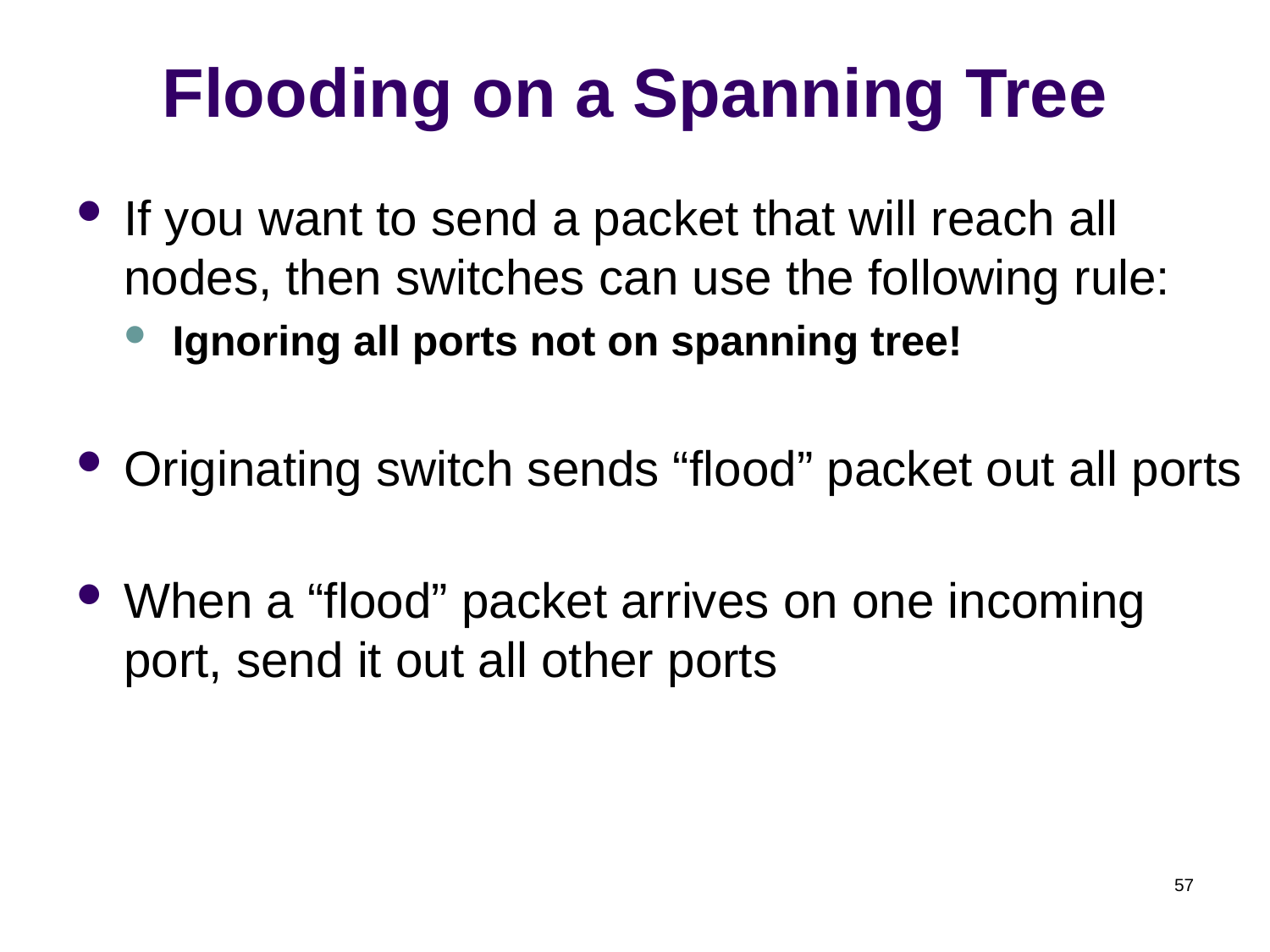

# Flooding on a Spanning Tree
If you want to send a packet that will reach all nodes, then switches can use the following rule:
Ignoring all ports not on spanning tree!

Originating switch sends “flood” packet out all ports

When a “flood” packet arrives on one incoming port, send it out all other ports
57